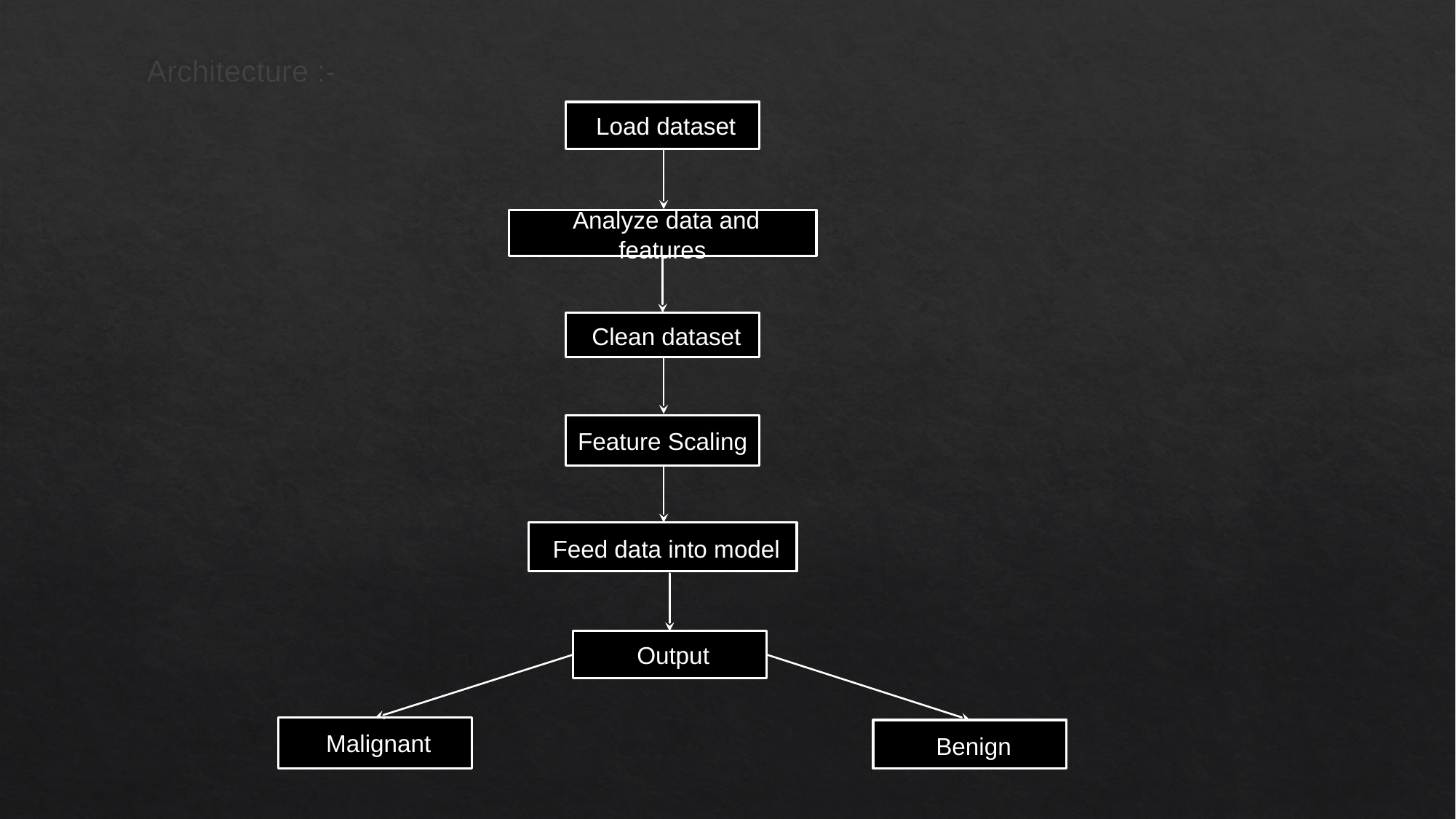

# Architecture :-
 Load dataset
 Analyze data and features
 Clean dataset
Feature Scaling
 Feed data into model
 Output
 Malignant
 Benign